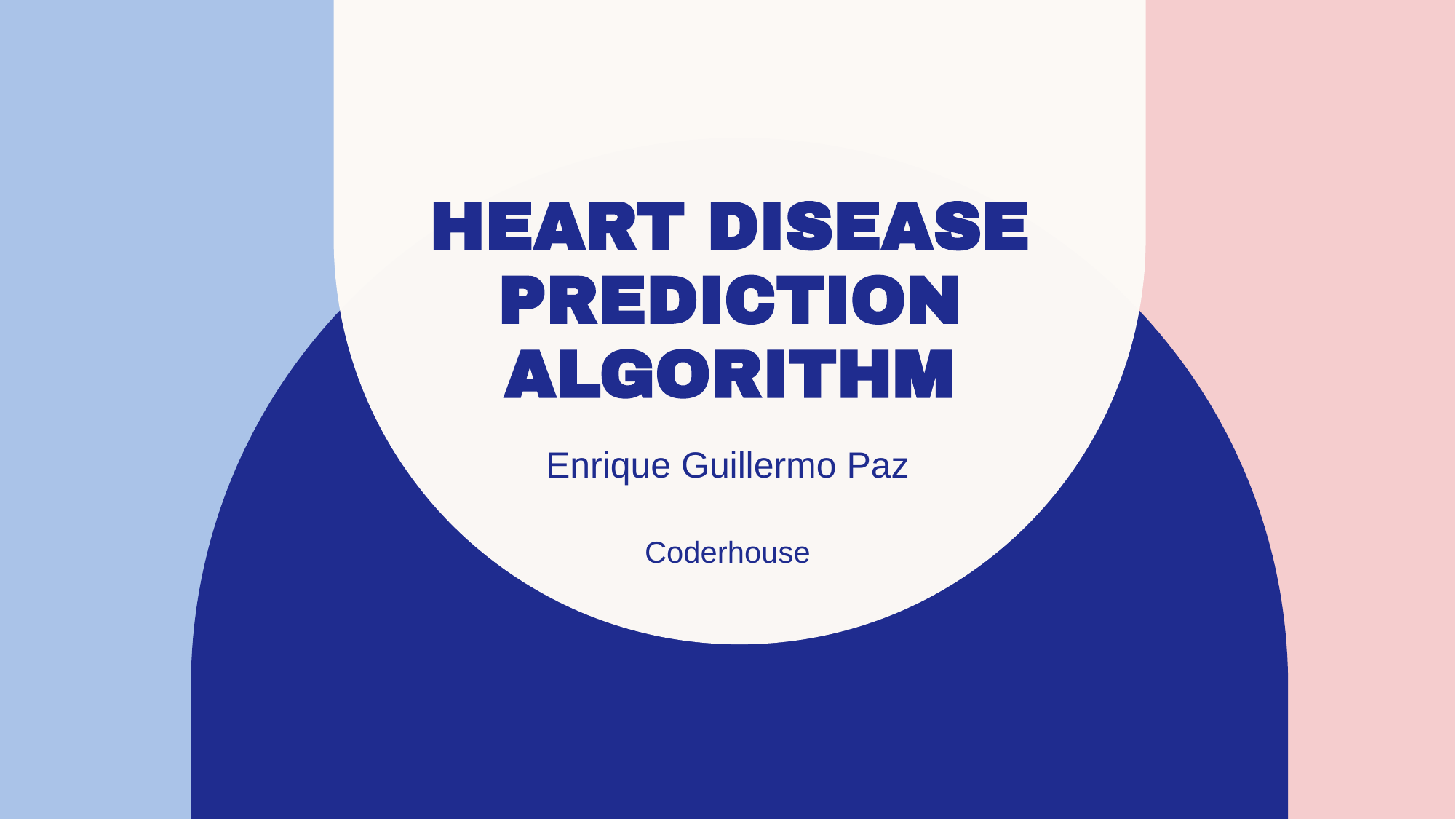

# HEART DISEASE PREDICTION algorithm
Enrique Guillermo Paz

Coderhouse